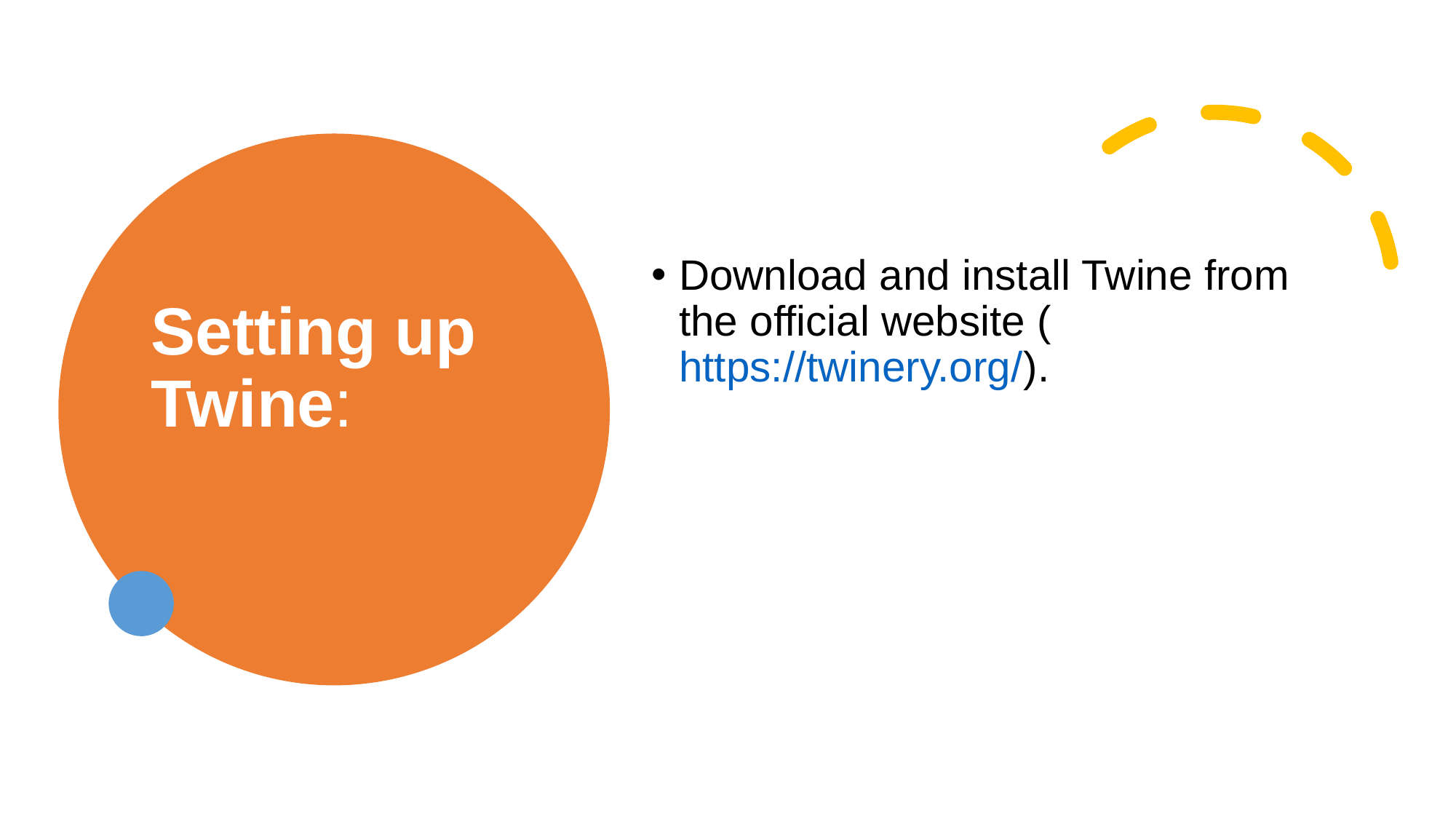

# Setting up Twine:

Download and install Twine from the official website (https://twinery.org/).